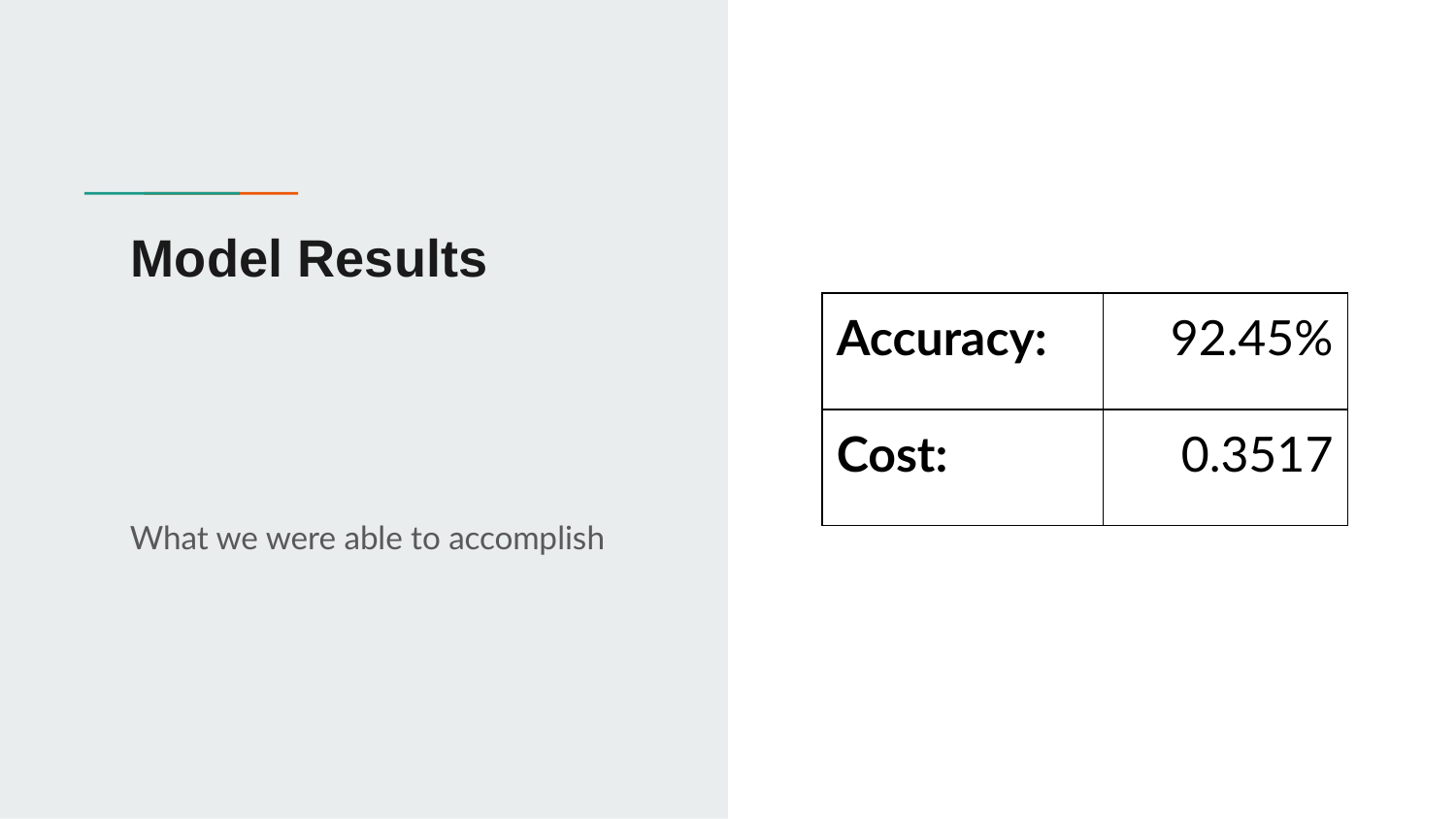

# Model Results
| Accuracy: | 92.45% |
| --- | --- |
| Cost: | 0.3517 |
What we were able to accomplish